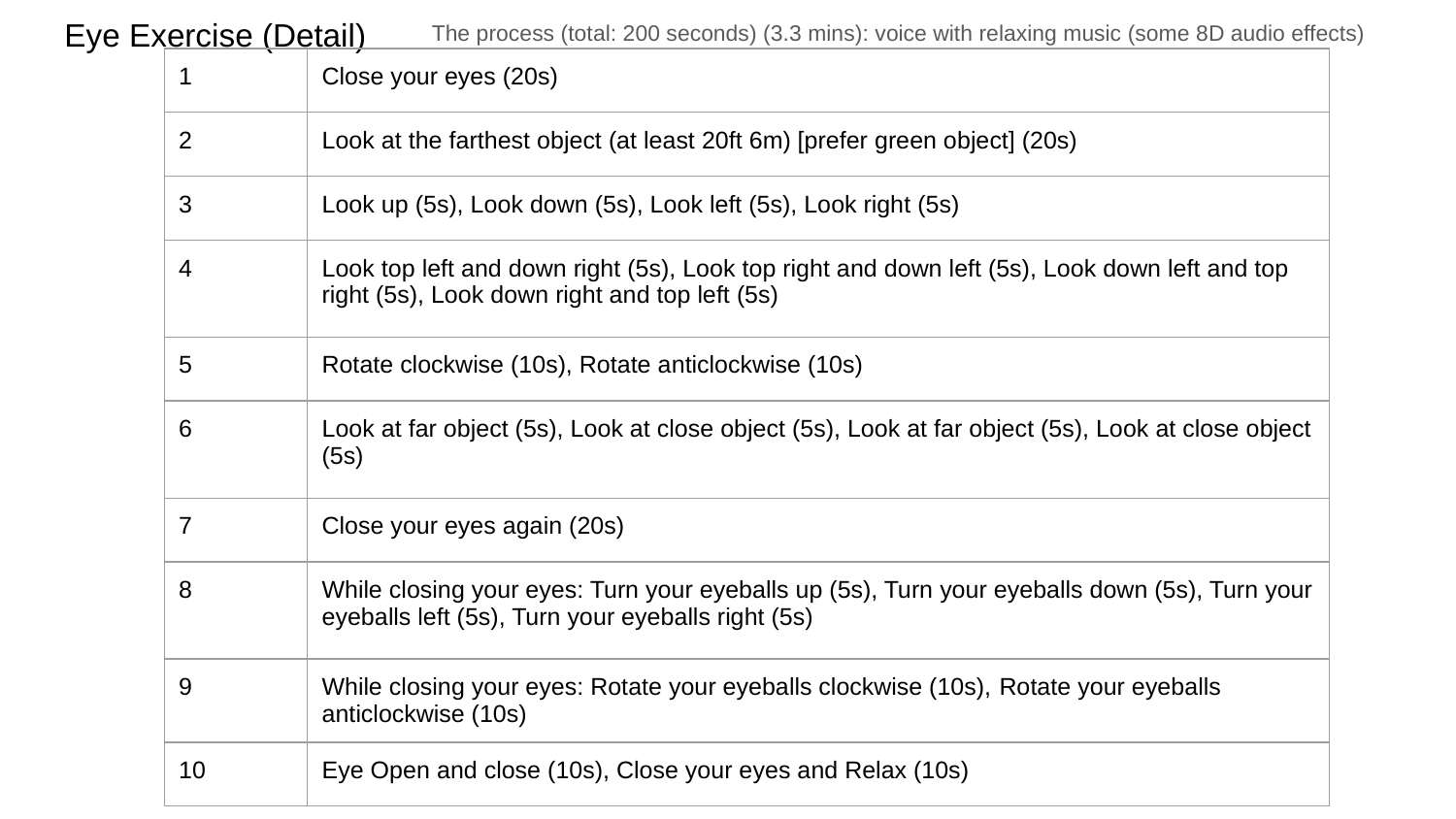

# Eye Exercise (Detail)
The process (total: 200 seconds) (3.3 mins): voice with relaxing music (some 8D audio effects)
| 1 | Close your eyes (20s) |
| --- | --- |
| 2 | Look at the farthest object (at least 20ft 6m) [prefer green object] (20s) |
| 3 | Look up (5s), Look down (5s), Look left (5s), Look right (5s) |
| 4 | Look top left and down right (5s), Look top right and down left (5s), Look down left and top right (5s), Look down right and top left (5s) |
| 5 | Rotate clockwise (10s), Rotate anticlockwise (10s) |
| 6 | Look at far object (5s), Look at close object (5s), Look at far object (5s), Look at close object (5s) |
| 7 | Close your eyes again (20s) |
| 8 | While closing your eyes: Turn your eyeballs up (5s), Turn your eyeballs down (5s), Turn your eyeballs left (5s), Turn your eyeballs right (5s) |
| 9 | While closing your eyes: Rotate your eyeballs clockwise (10s), Rotate your eyeballs anticlockwise (10s) |
| 10 | Eye Open and close (10s), Close your eyes and Relax (10s) |